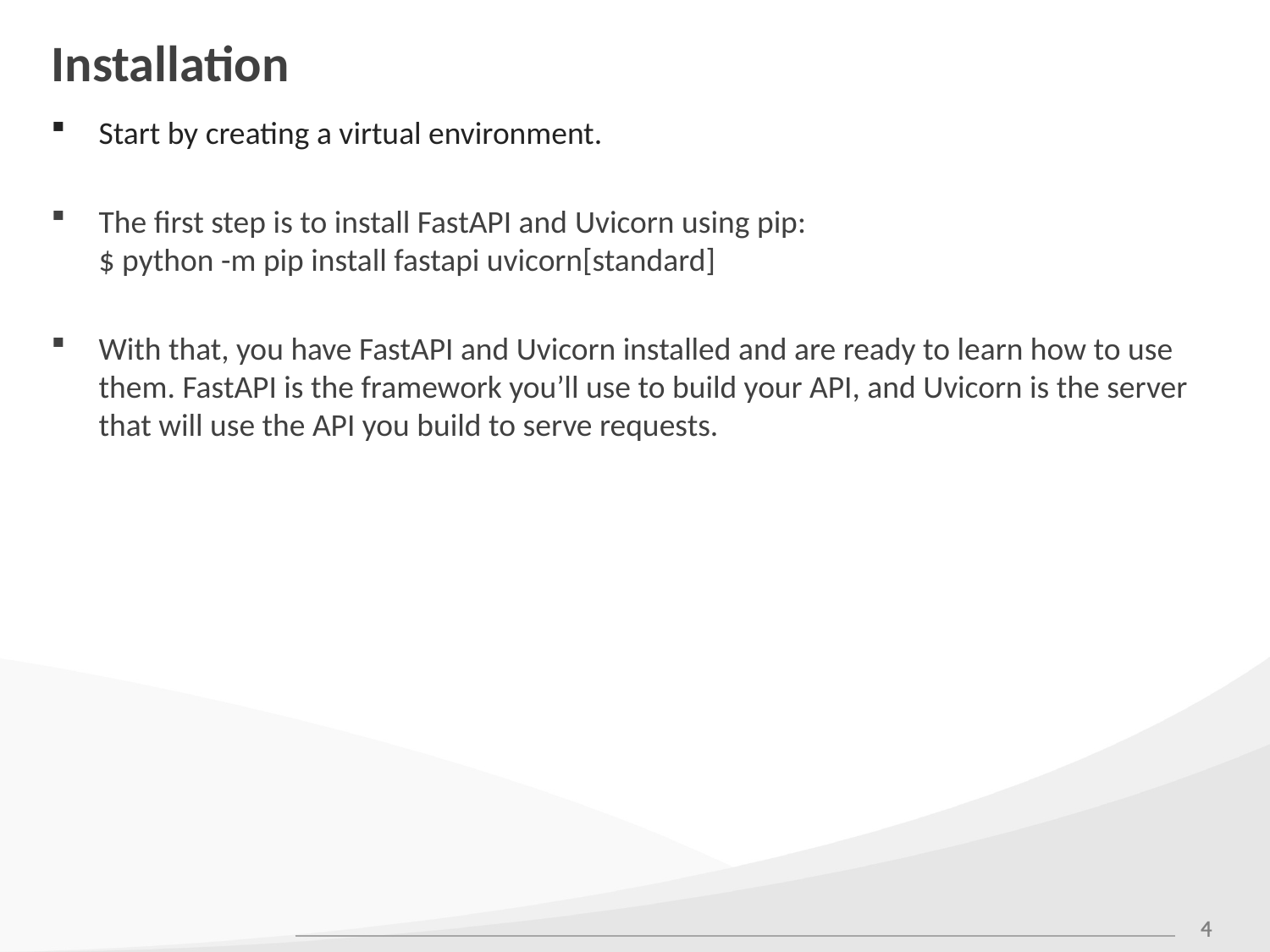

# Installation
Start by creating a virtual environment.

The first step is to install FastAPI and Uvicorn using pip:
$ python -m pip install fastapi uvicorn[standard]

With that, you have FastAPI and Uvicorn installed and are ready to learn how to use them. FastAPI is the framework you’ll use to build your API, and Uvicorn is the server that will use the API you build to serve requests.